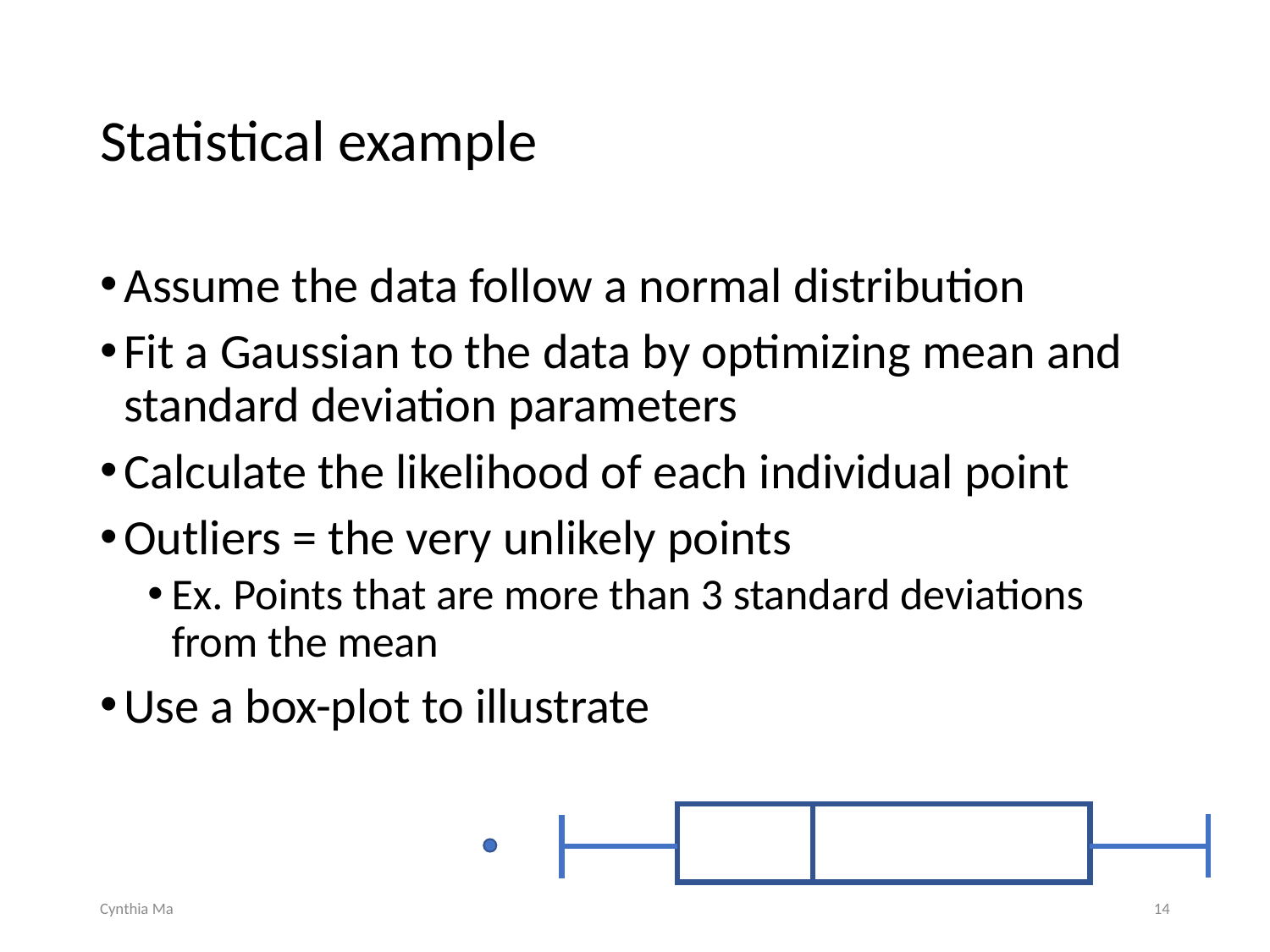

# Statistical example
Assume the data follow a normal distribution
Fit a Gaussian to the data by optimizing mean and standard deviation parameters
Calculate the likelihood of each individual point
Outliers = the very unlikely points
Ex. Points that are more than 3 standard deviations from the mean
Use a box-plot to illustrate

Cynthia Ma
14